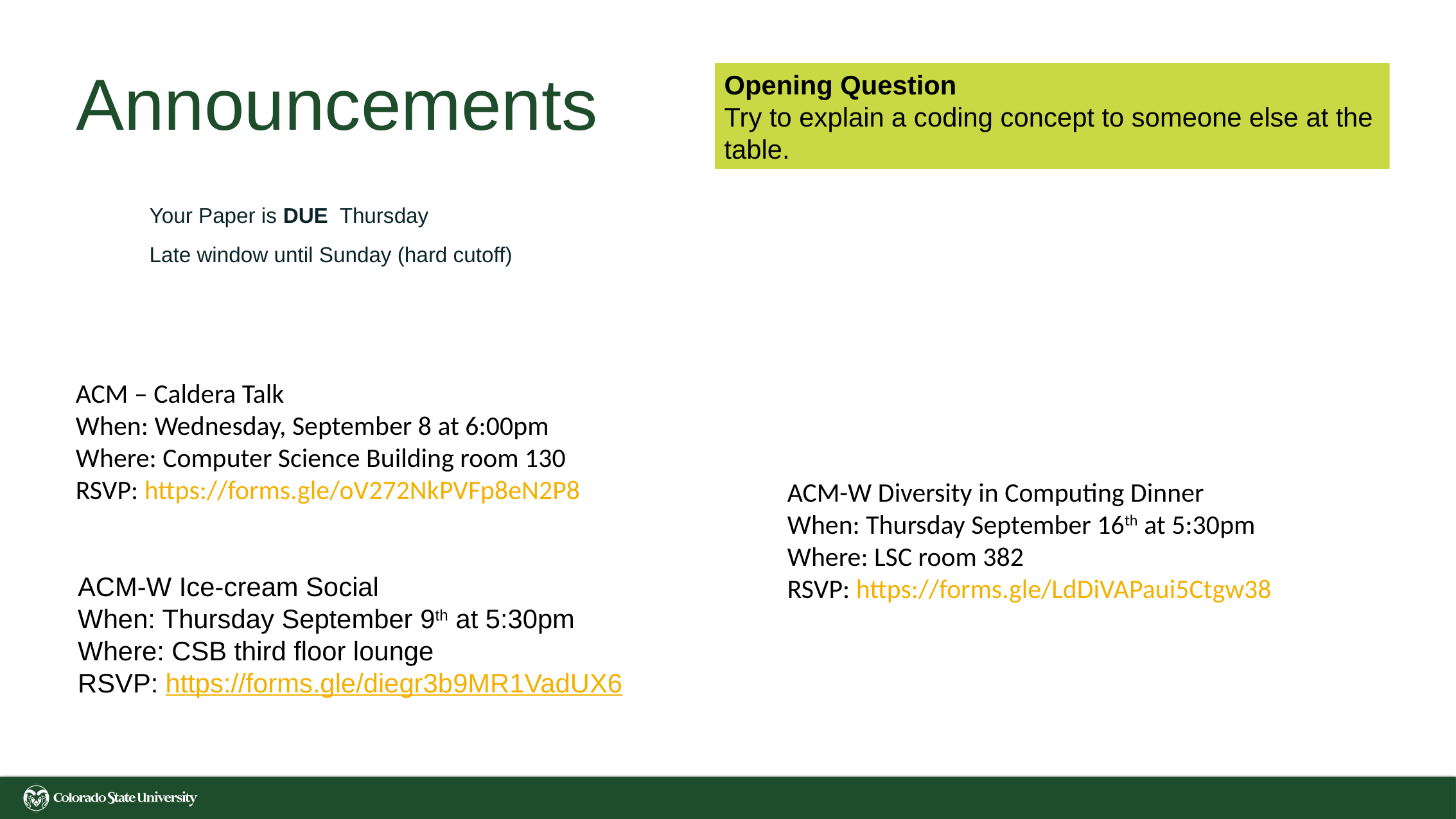

# Announcements
Opening Question
Try to explain a coding concept to someone else at the table.
Your Paper is DUE  Thursday
Late window until Sunday (hard cutoff)
ACM – Caldera Talk
When: Wednesday, September 8 at 6:00pm
Where: Computer Science Building room 130
RSVP: https://forms.gle/oV272NkPVFp8eN2P8
ACM-W Diversity in Computing Dinner
When: Thursday September 16th at 5:30pm
Where: LSC room 382
RSVP: https://forms.gle/LdDiVAPaui5Ctgw38
ACM-W Ice-cream Social
When: Thursday September 9th at 5:30pm
Where: CSB third floor lounge
RSVP: https://forms.gle/diegr3b9MR1VadUX6